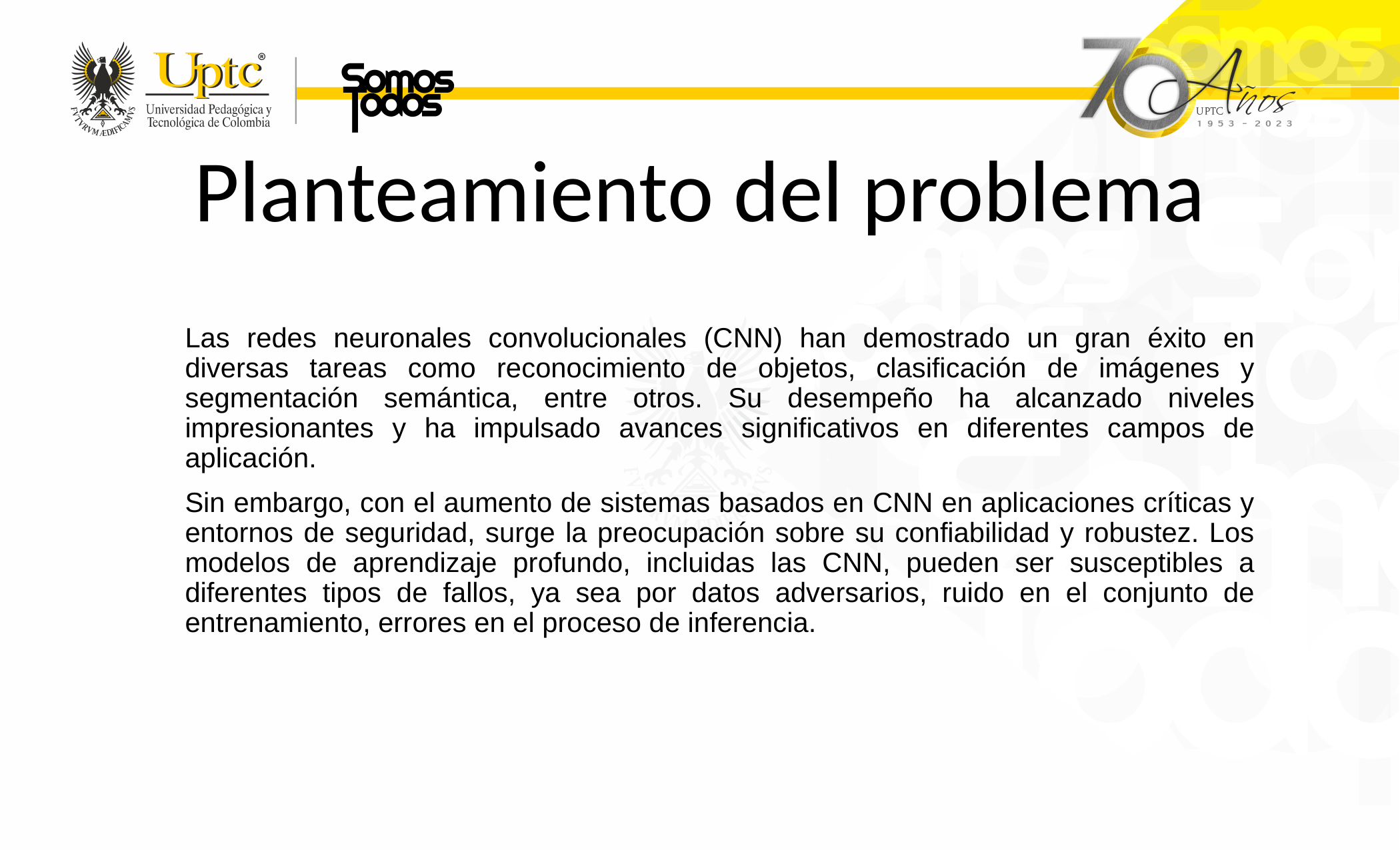

# Planteamiento del problema
Las redes neuronales convolucionales (CNN) han demostrado un gran éxito en diversas tareas como reconocimiento de objetos, clasificación de imágenes y segmentación semántica, entre otros. Su desempeño ha alcanzado niveles impresionantes y ha impulsado avances significativos en diferentes campos de aplicación.
Sin embargo, con el aumento de sistemas basados en CNN en aplicaciones críticas y entornos de seguridad, surge la preocupación sobre su confiabilidad y robustez. Los modelos de aprendizaje profundo, incluidas las CNN, pueden ser susceptibles a diferentes tipos de fallos, ya sea por datos adversarios, ruido en el conjunto de entrenamiento, errores en el proceso de inferencia.